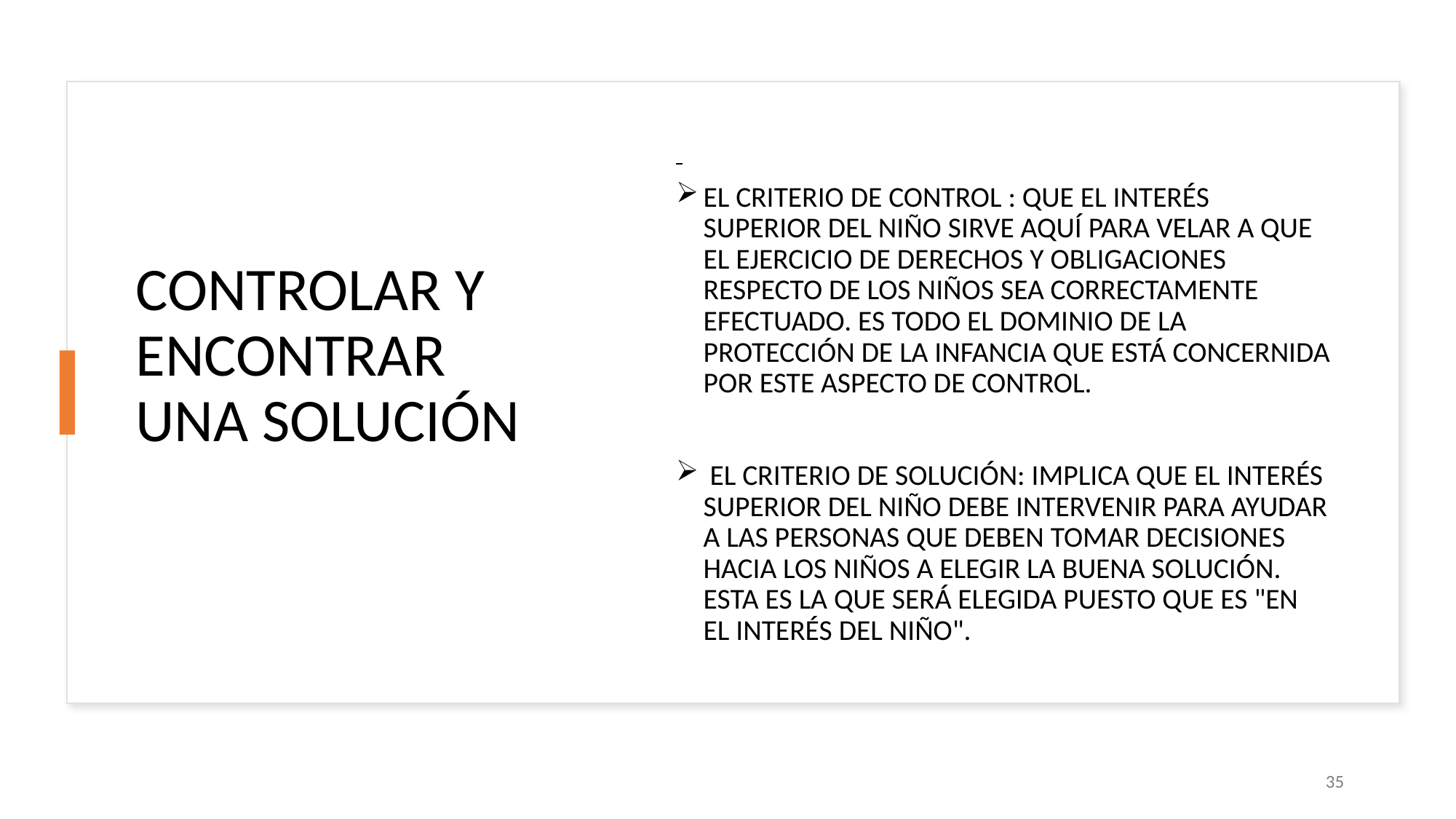

# CONTROLAR Y  ENCONTRAR UNA SOLUCIÓN

EL CRITERIO DE CONTROL : QUE EL INTERÉS SUPERIOR DEL NIÑO SIRVE AQUÍ PARA VELAR A QUE EL EJERCICIO DE DERECHOS Y OBLIGACIONES RESPECTO DE LOS NIÑOS SEA CORRECTAMENTE EFECTUADO. ES TODO EL DOMINIO DE LA PROTECCIÓN DE LA INFANCIA QUE ESTÁ CONCERNIDA POR ESTE ASPECTO DE CONTROL.

 EL CRITERIO DE SOLUCIÓN: IMPLICA QUE EL INTERÉS SUPERIOR DEL NIÑO DEBE INTERVENIR PARA AYUDAR A LAS PERSONAS QUE DEBEN TOMAR DECISIONES HACIA LOS NIÑOS A ELEGIR LA BUENA SOLUCIÓN. ESTA ES LA QUE SERÁ ELEGIDA PUESTO QUE ES "EN EL INTERÉS DEL NIÑO".

35